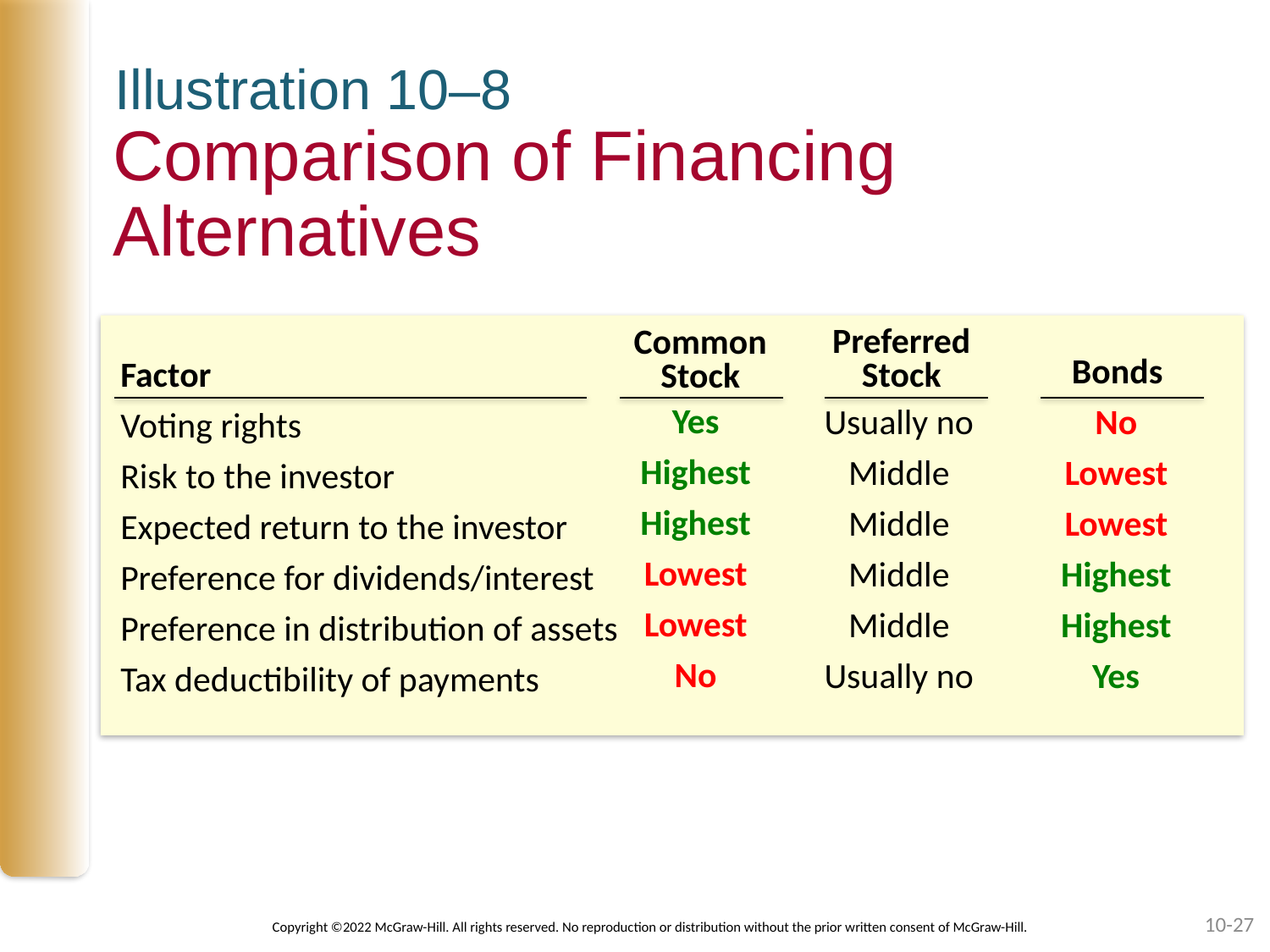

Illustration 10–8
# Comparison of Financing Alternatives

Preferred
Stock
Common
Stock
Factor
Voting rights
Risk to the investor
Expected return to the investor
Preference for dividends/interest
Preference in distribution of assets
Tax deductibility of payments
Bonds
Yes
Highest
Highest
Lowest
Lowest
No
No
Lowest
Lowest
Highest
Highest
Yes
Usually no
Middle
Middle
Middle
Middle
Usually no
10-27
Copyright ©2022 McGraw-Hill. All rights reserved. No reproduction or distribution without the prior written consent of McGraw-Hill.